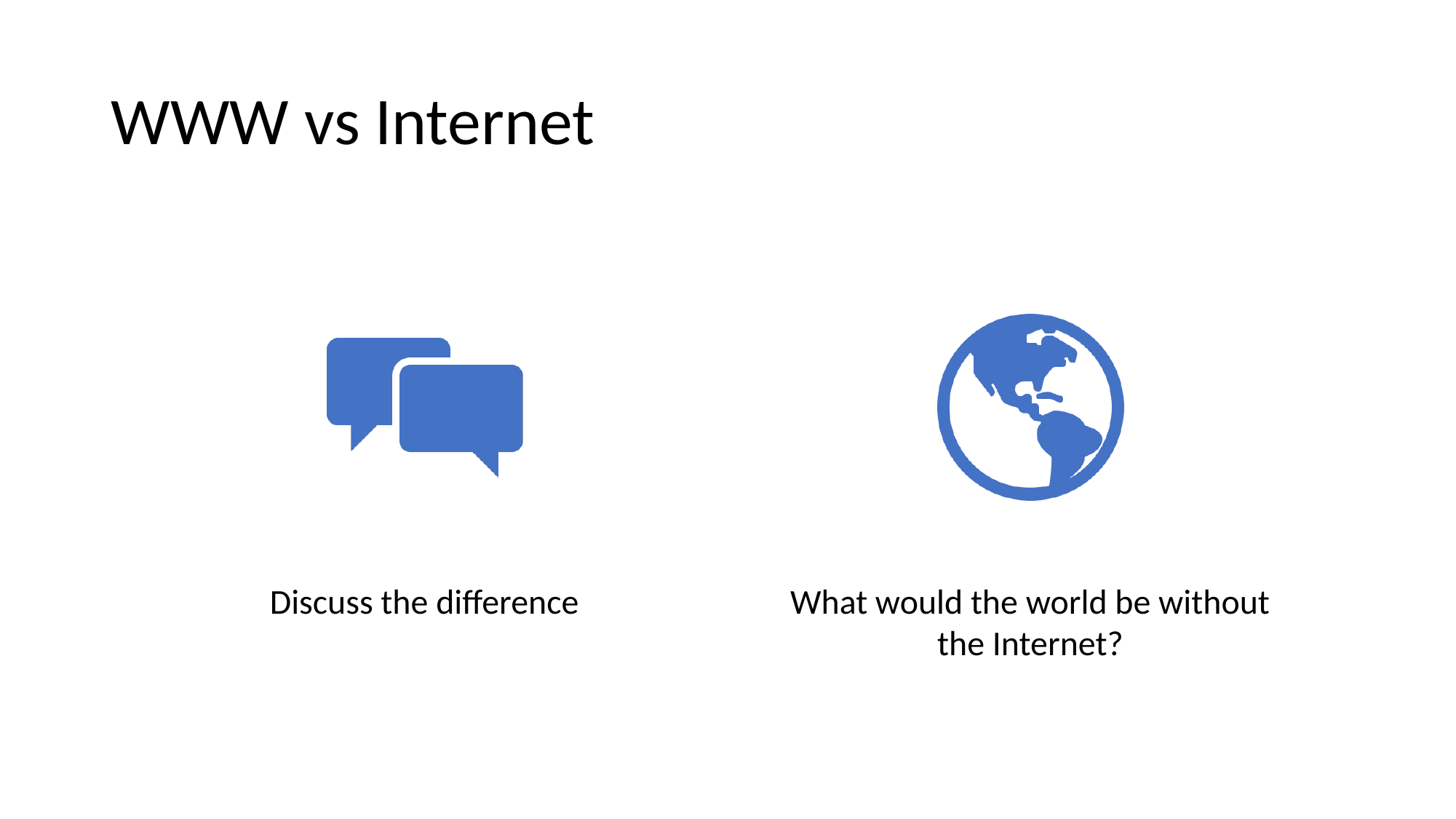

# WWW vs Internet
Discuss the difference
What would the world be without the Internet?